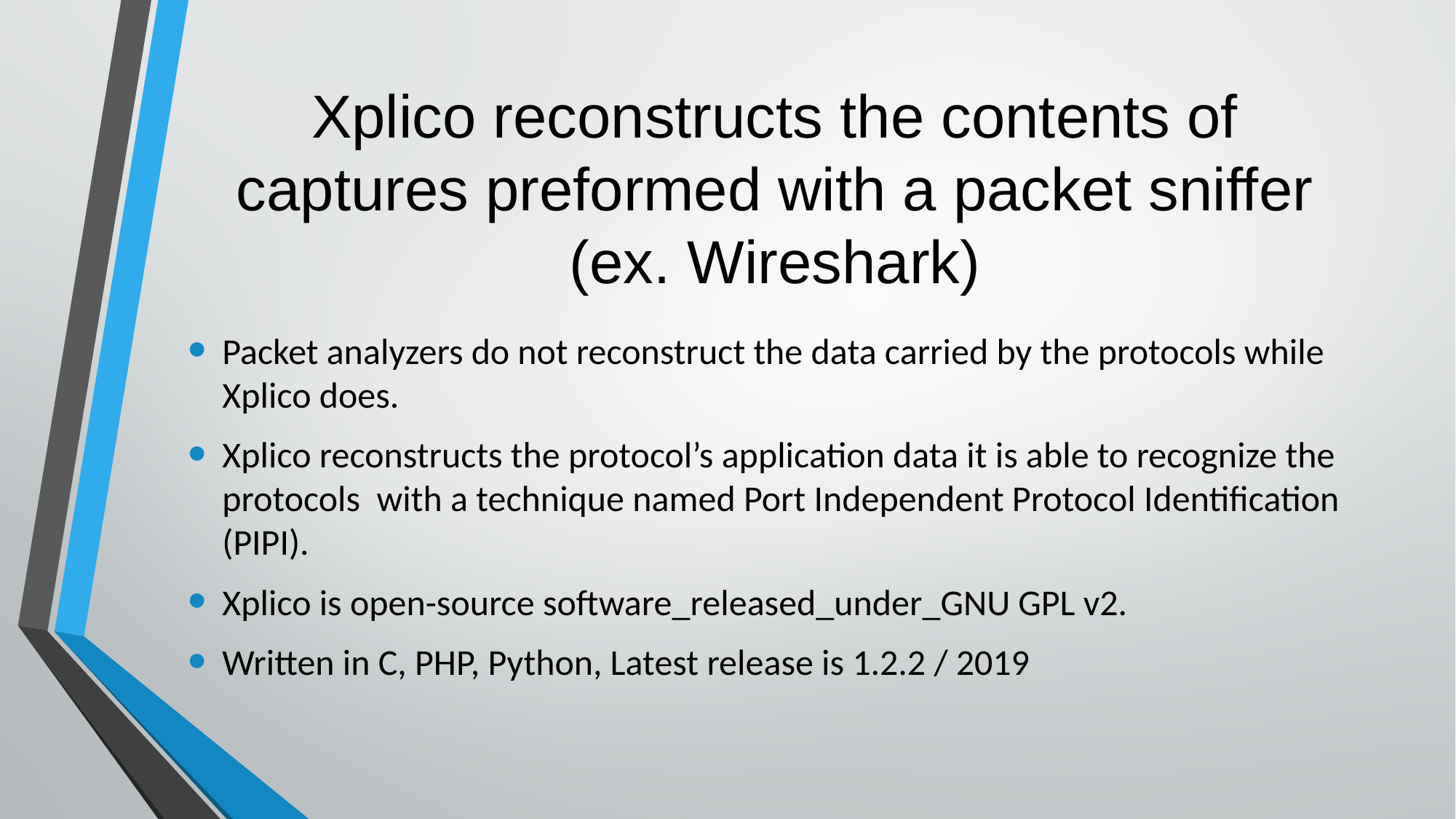

# Xplico reconstructs the contents of captures preformed with a packet sniffer (ex. Wireshark)
Packet analyzers do not reconstruct the data carried by the protocols while Xplico does.
Xplico reconstructs the protocol’s application data it is able to recognize the protocols  with a technique named Port Independent Protocol Identification (PIPI).
Xplico is open-source software_released_under_GNU GPL v2.
Written in C, PHP, Python, Latest release is 1.2.2 / 2019